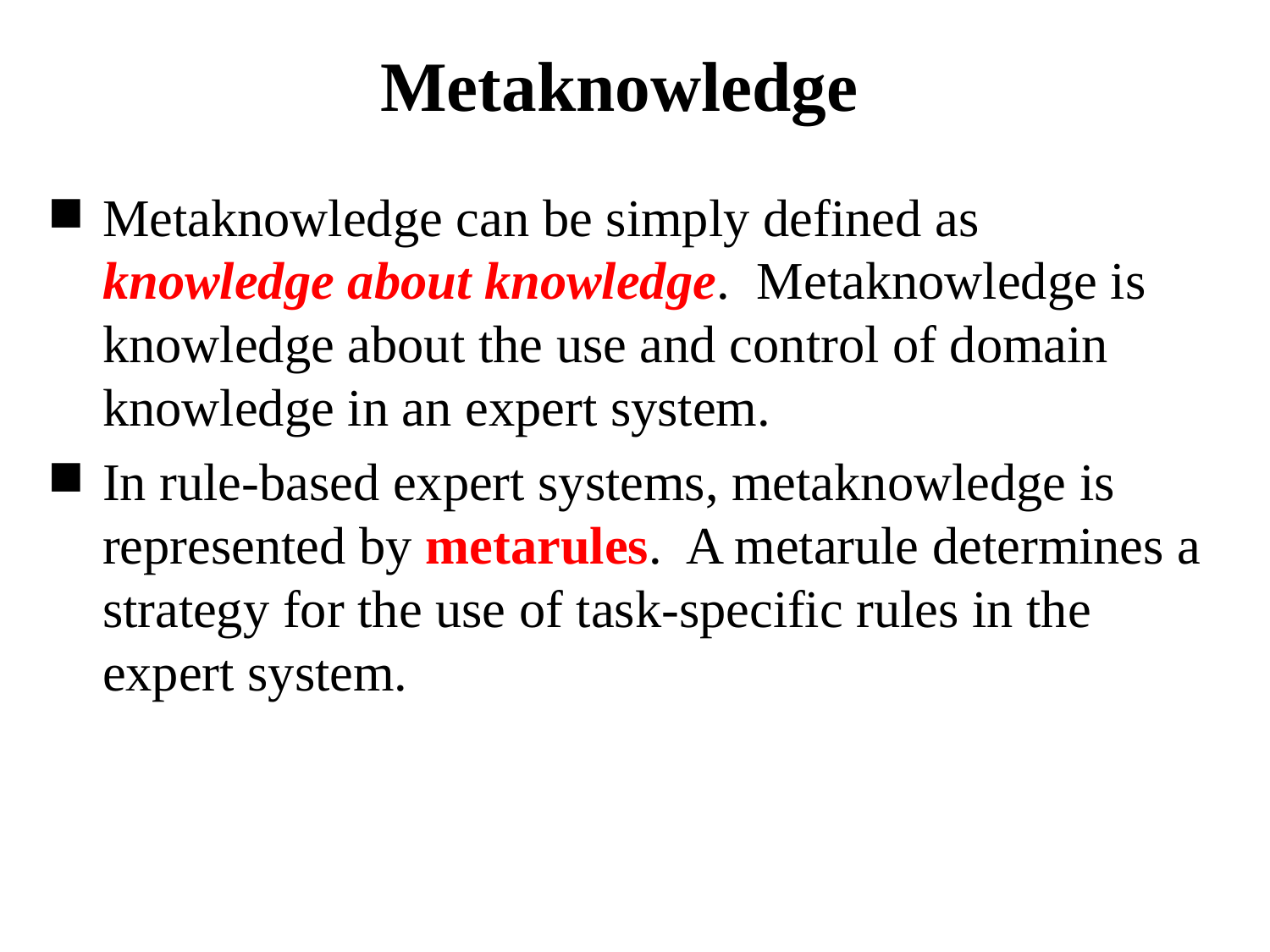

Metaknowledge
Metaknowledge can be simply defined as knowledge about knowledge.  Metaknowledge is knowledge about the use and control of domain knowledge in an expert system.
In rule-based expert systems, metaknowledge is represented by metarules.  A metarule determines a strategy for the use of task-specific rules in the expert system.